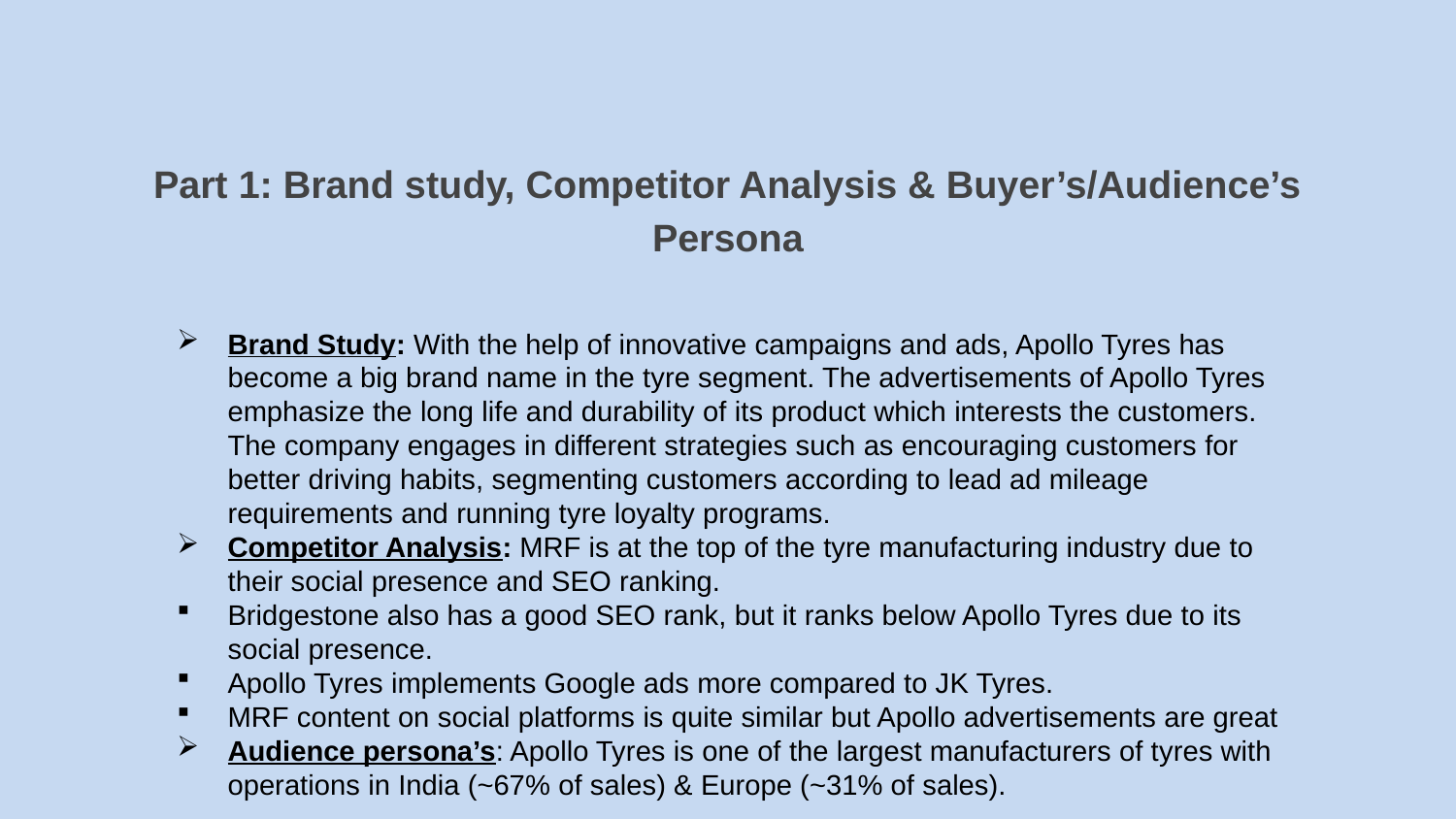

Part 1: Brand study, Competitor Analysis & Buyer’s/Audience’s Persona

Brand Study: With the help of innovative campaigns and ads, Apollo Tyres has become a big brand name in the tyre segment. The advertisements of Apollo Tyres emphasize the long life and durability of its product which interests the customers. The company engages in different strategies such as encouraging customers for better driving habits, segmenting customers according to lead ad mileage requirements and running tyre loyalty programs.
Competitor Analysis: MRF is at the top of the tyre manufacturing industry due to their social presence and SEO ranking.
Bridgestone also has a good SEO rank, but it ranks below Apollo Tyres due to its social presence.
Apollo Tyres implements Google ads more compared to JK Tyres.
MRF content on social platforms is quite similar but Apollo advertisements are great
Audience persona’s: Apollo Tyres is one of the largest manufacturers of tyres with operations in India (~67% of sales) & Europe (~31% of sales).